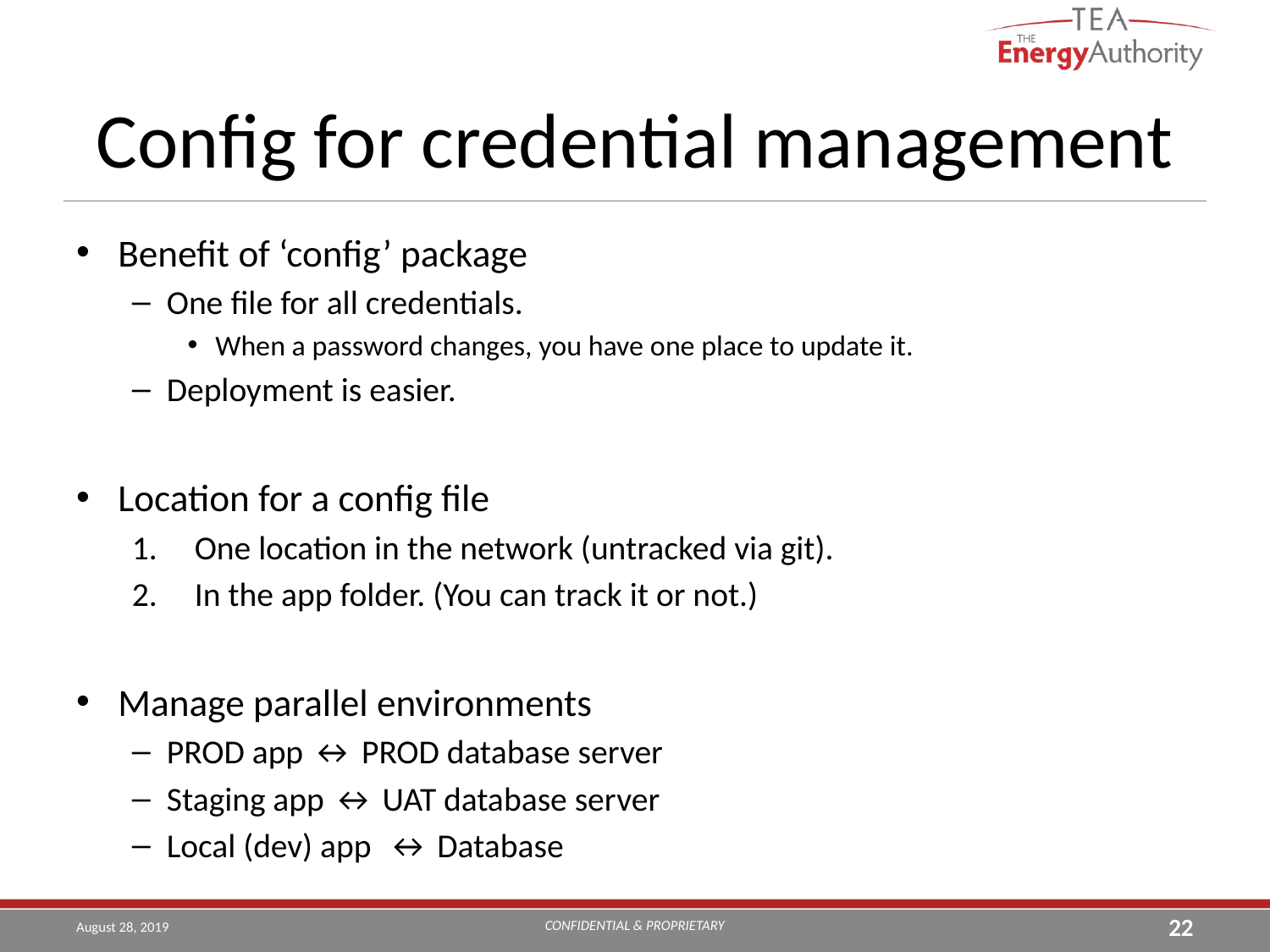

# Config for credential management
Benefit of ‘config’ package
One file for all credentials.
When a password changes, you have one place to update it.
Deployment is easier.

Location for a config file
One location in the network (untracked via git).
In the app folder. (You can track it or not.)

Manage parallel environments
PROD app ↔ PROD database server
Staging app ↔ UAT database server
Local (dev) app  ↔ Database

CONFIDENTIAL & PROPRIETARY
August 28, 2019
22